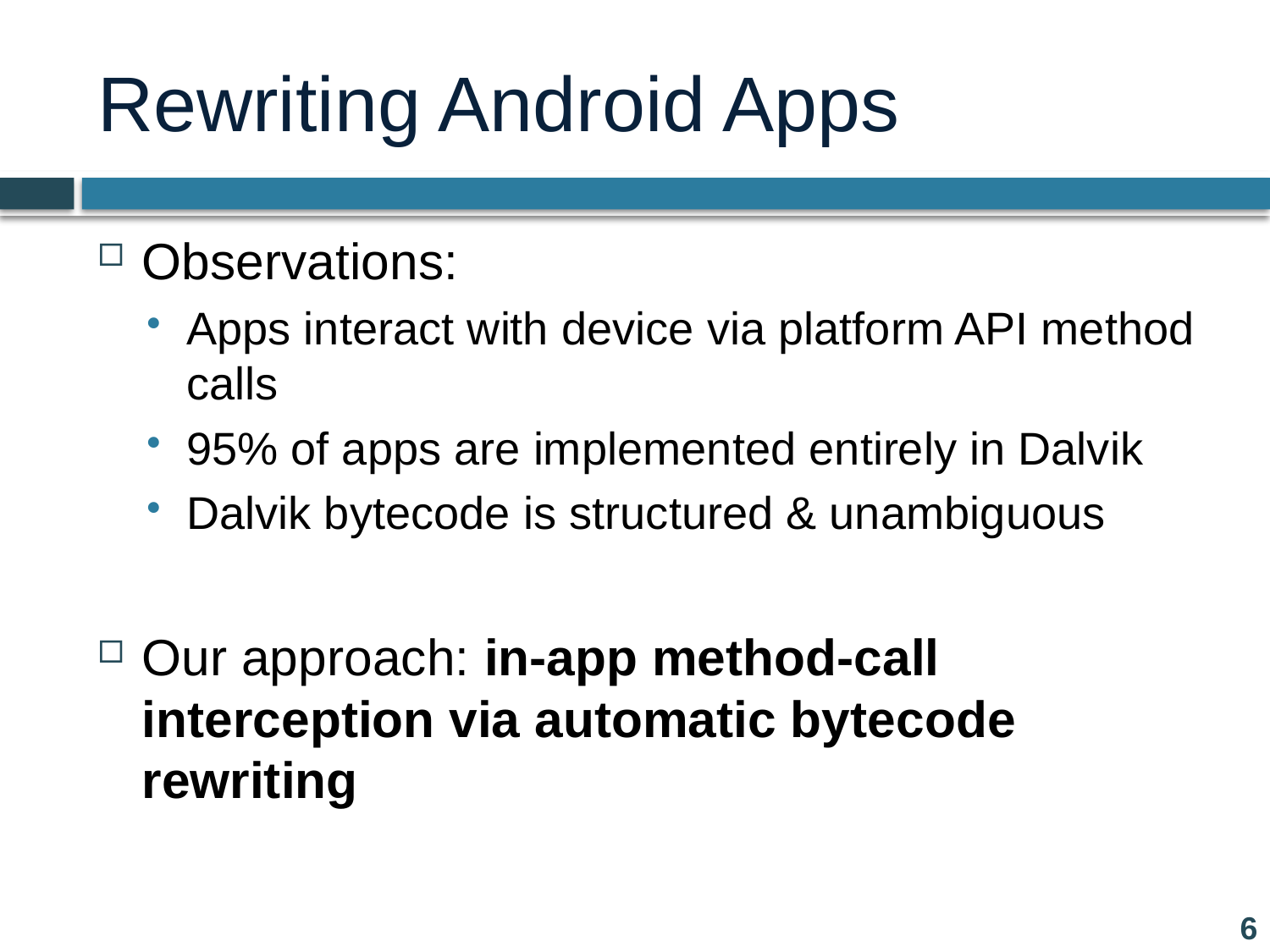

# Rewriting Android Apps
Observations:
Apps interact with device via platform API method calls
95% of apps are implemented entirely in Dalvik
Dalvik bytecode is structured & unambiguous

Our approach: in-app method-call interception via automatic bytecode rewriting
6